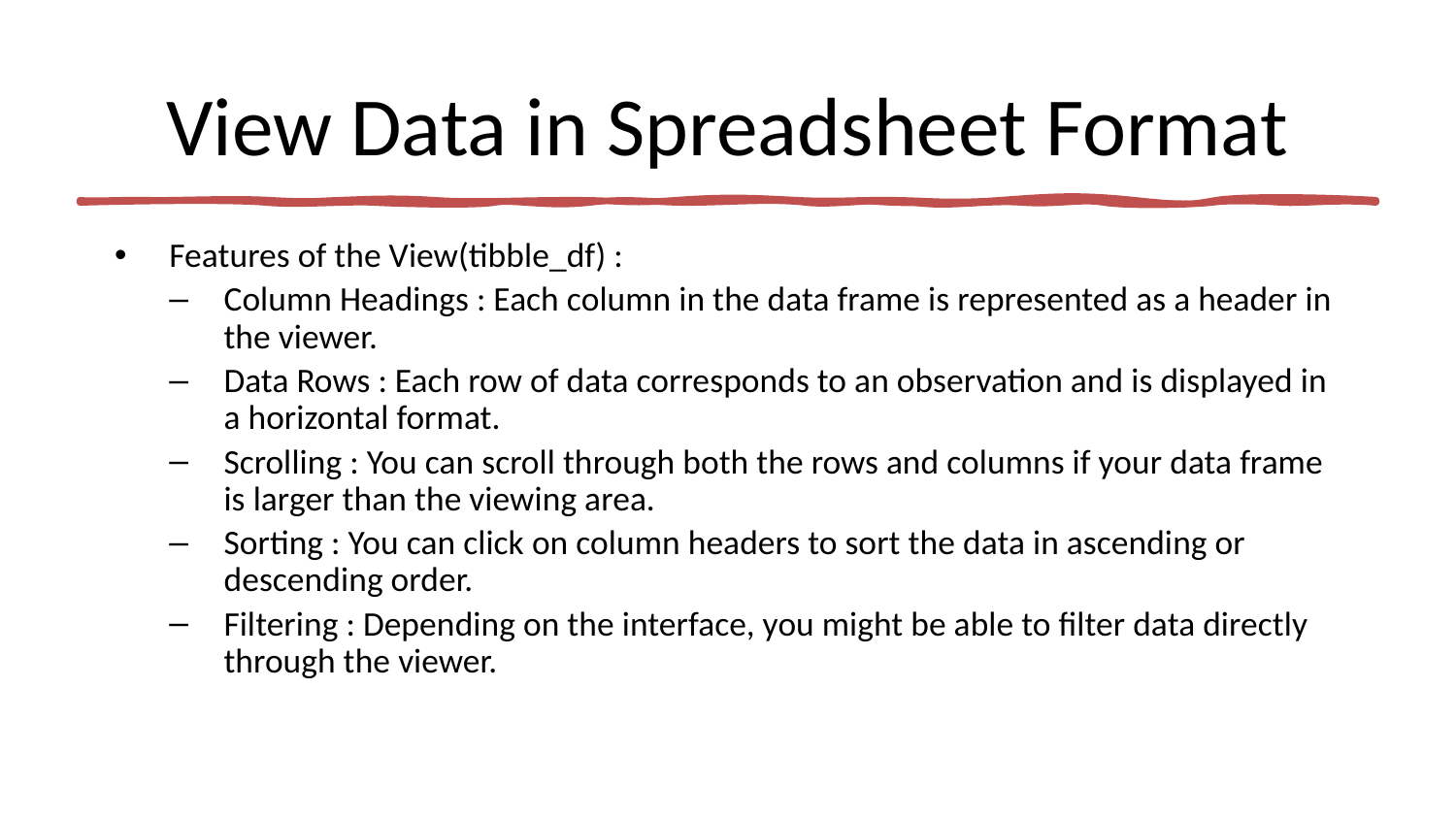

# View Data in Spreadsheet Format

Features of the View(tibble_df) :
Column Headings : Each column in the data frame is represented as a header in the viewer.
Data Rows : Each row of data corresponds to an observation and is displayed in a horizontal format.
Scrolling : You can scroll through both the rows and columns if your data frame is larger than the viewing area.
Sorting : You can click on column headers to sort the data in ascending or descending order.
Filtering : Depending on the interface, you might be able to filter data directly through the viewer.